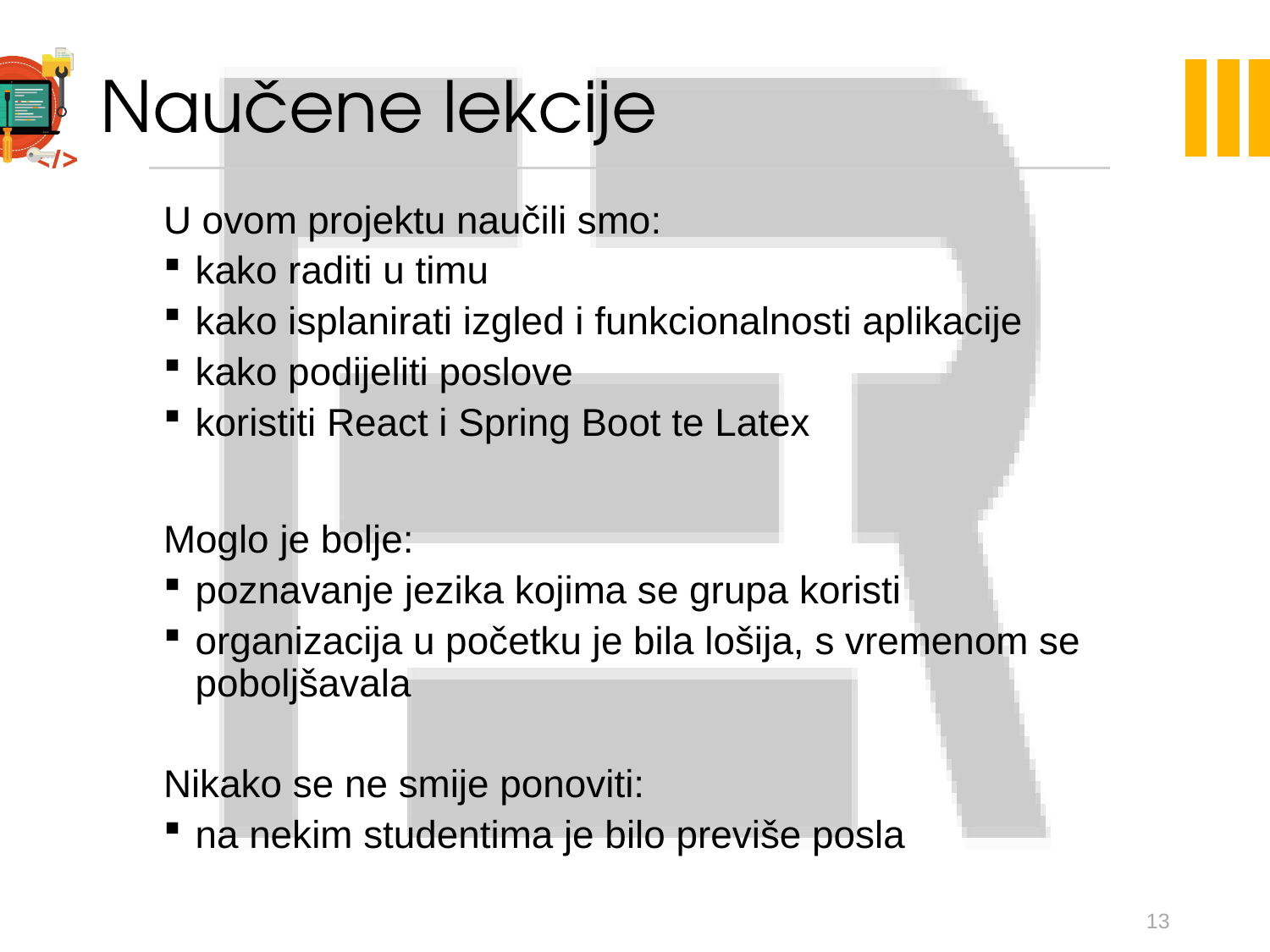

# Naučene lekcije
U ovom projektu naučili smo:
kako raditi u timu
kako isplanirati izgled i funkcionalnosti aplikacije
kako podijeliti poslove
koristiti React i Spring Boot te Latex

Moglo je bolje:
poznavanje jezika kojima se grupa koristi
organizacija u početku je bila lošija, s vremenom se poboljšavala

Nikako se ne smije ponoviti:
na nekim studentima je bilo previše posla

13